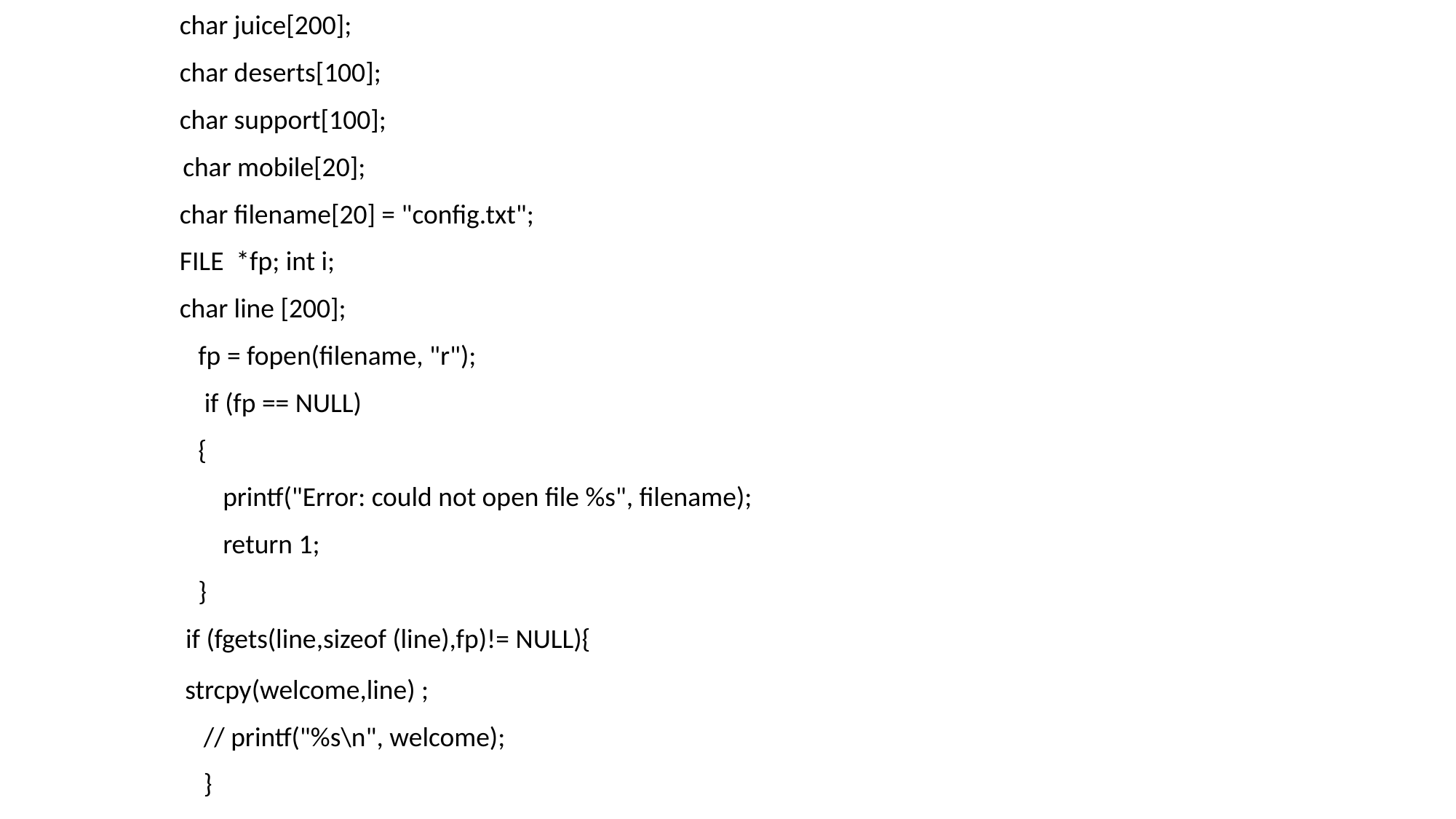

char juice[200];
 char deserts[100];
 char support[100];
  char mobile[20];
 char filename[20] = "config.txt";
 FILE  *fp; int i;
 char line [200];
    fp = fopen(filename, "r");
     if (fp == NULL)
    {
        printf("Error: could not open file %s", filename);
        return 1;
    }
  if (fgets(line,sizeof (line),fp)!= NULL){
strcpy(welcome,line) ;
   // printf("%s\n", welcome);
   }